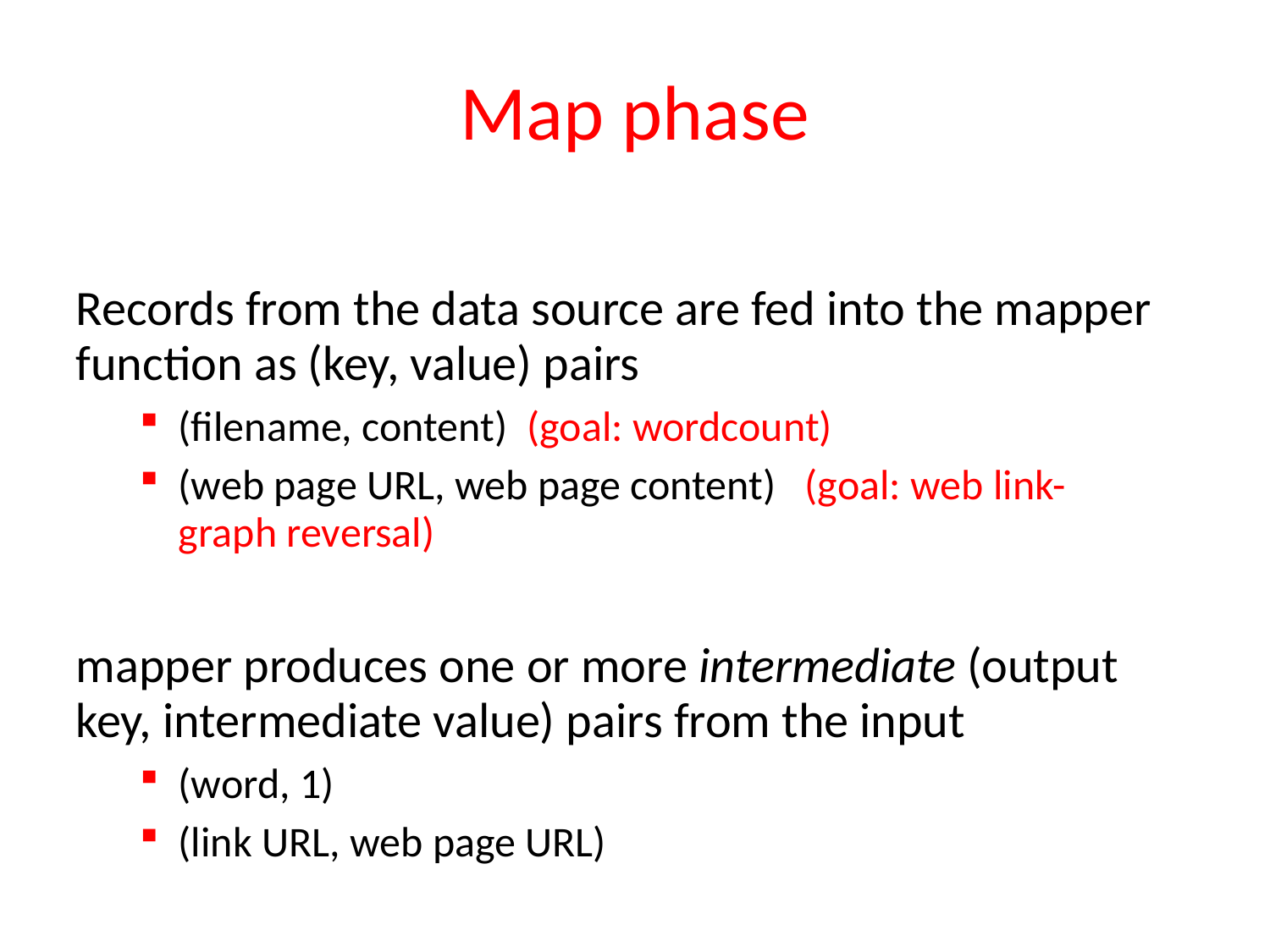

Map phase
Records from the data source are fed into the mapper function as (key, value) pairs
(filename, content)  (goal: wordcount)
(web page URL, web page content)   (goal: web link-graph reversal)

mapper produces one or more intermediate (output key, intermediate value) pairs from the input
(word, 1)
(link URL, web page URL)